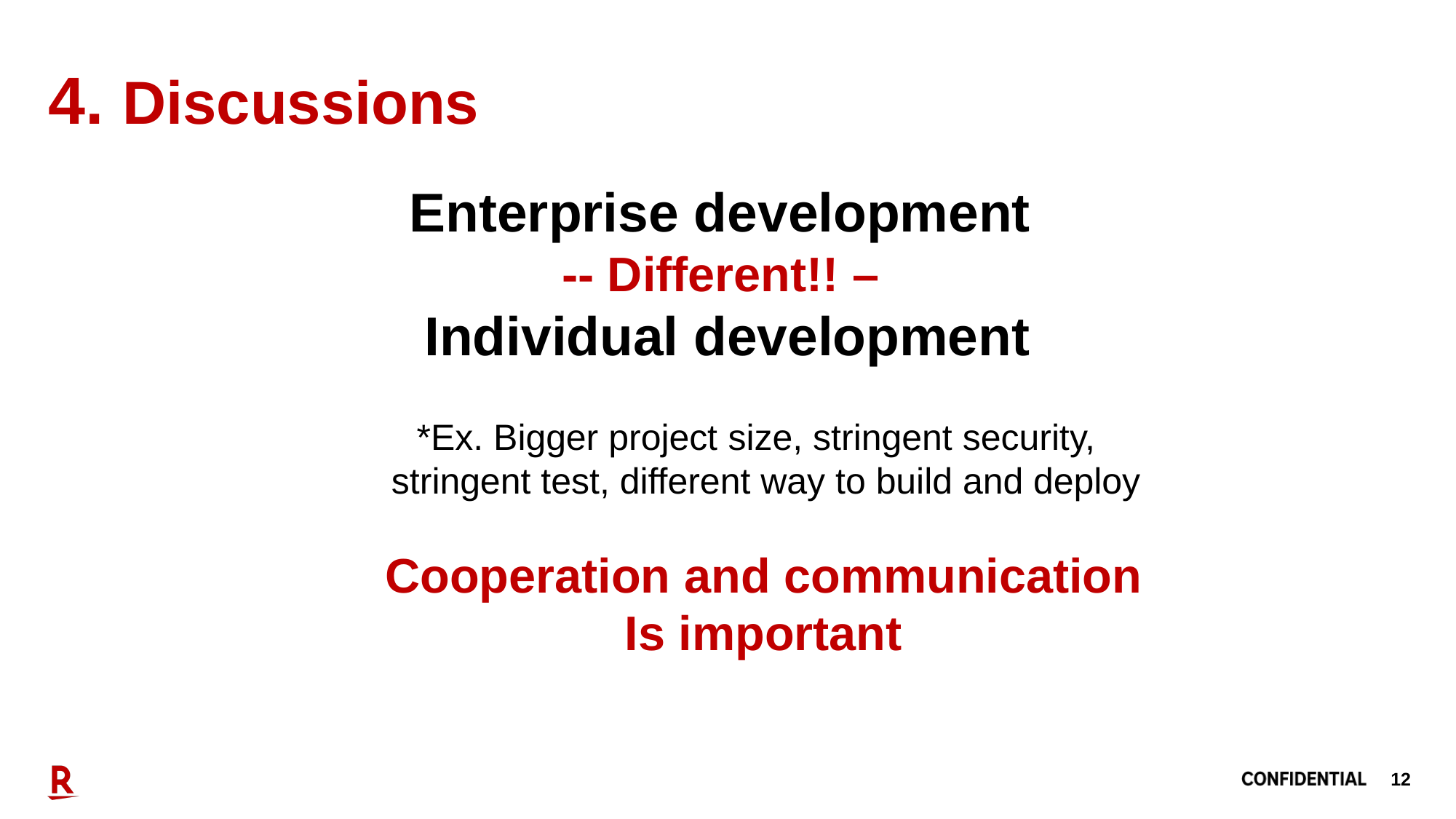

# 4. Discussions
Enterprise development
-- Different!! –
Individual development
*Ex. Bigger project size, stringent security,
 stringent test, different way to build and deploy
Cooperation and communication
Is important